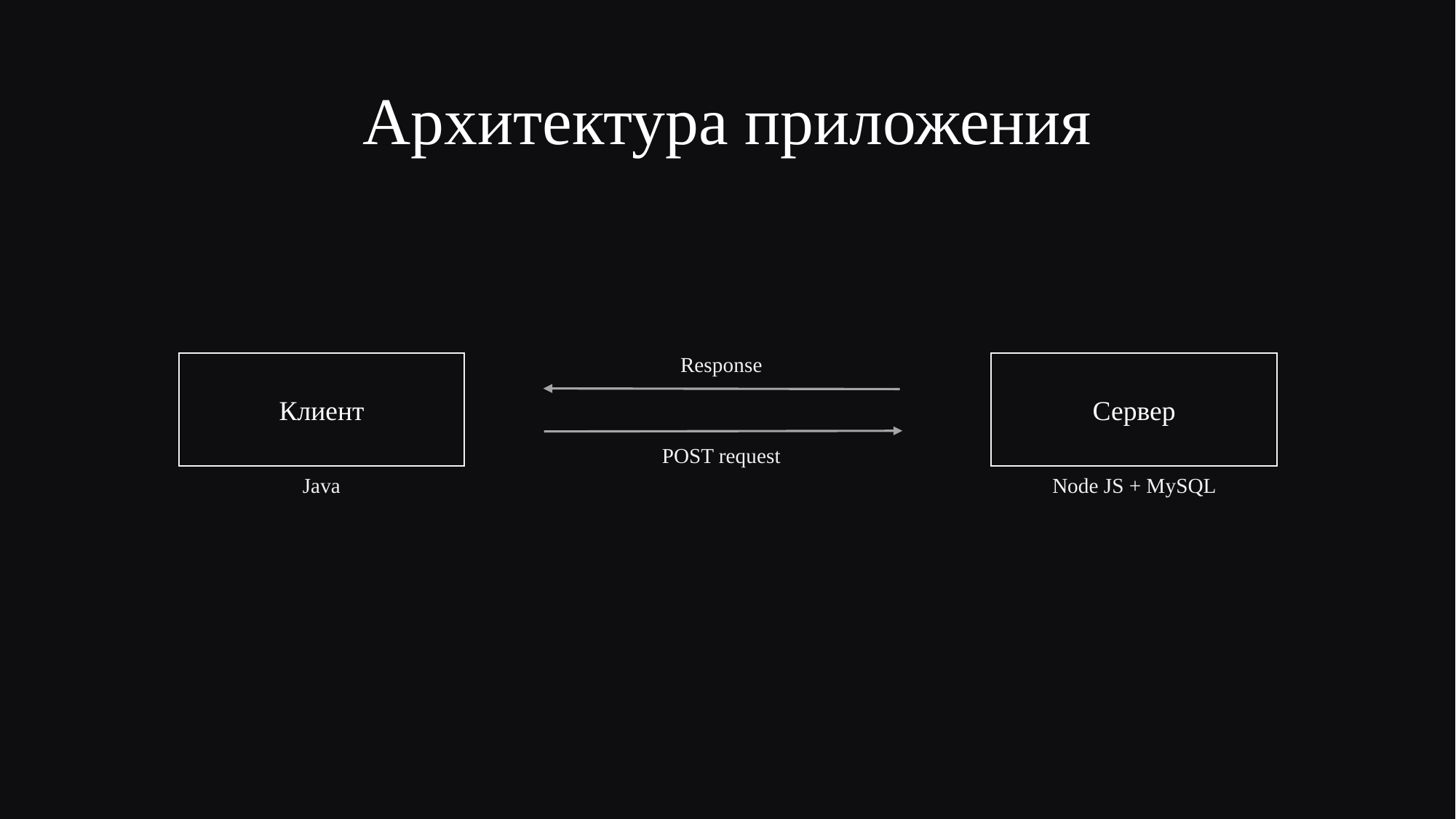

# Архитектура приложения
Response
Клиент
Сервер
POST request
Java
Node JS + MySQL